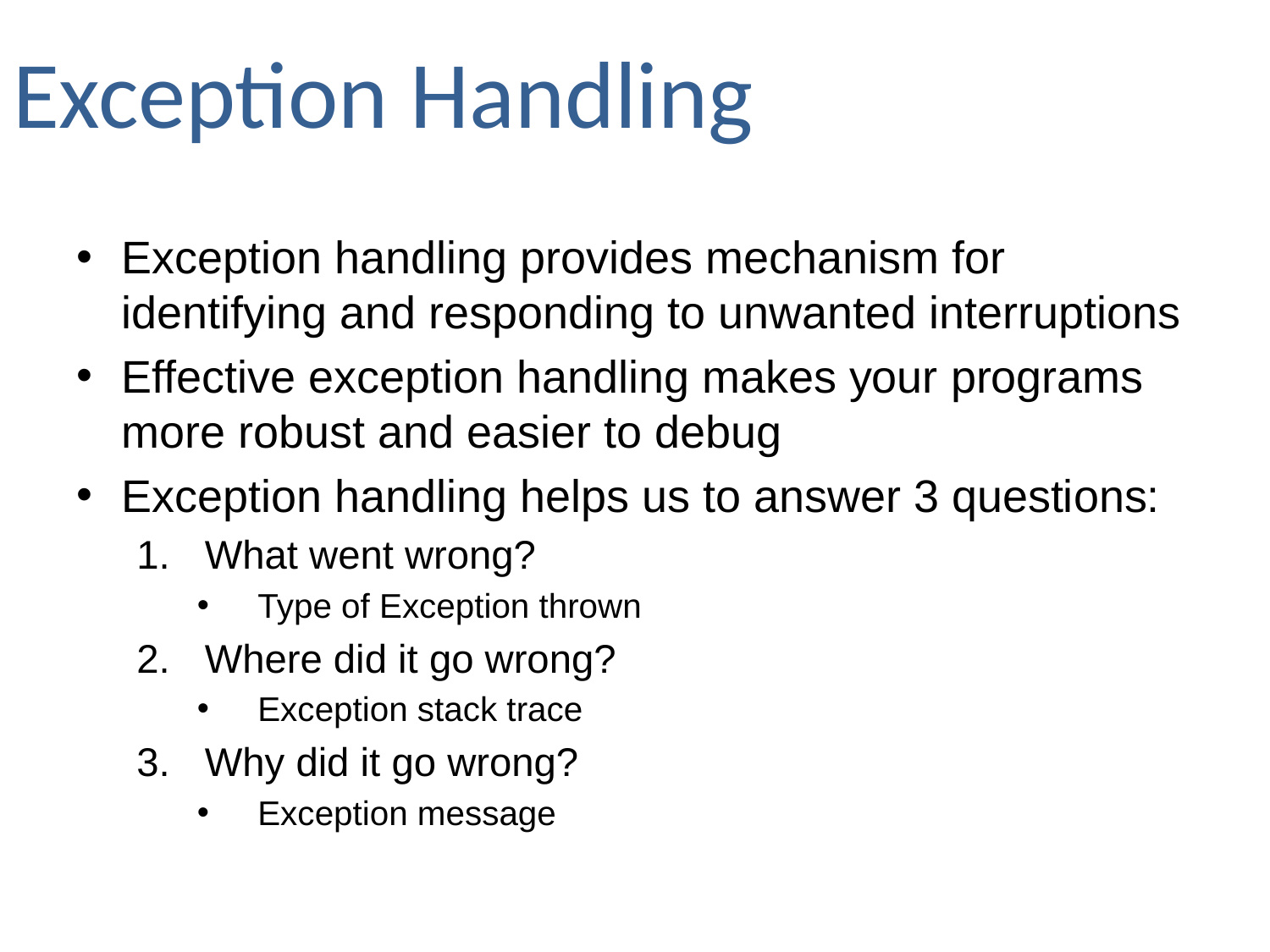

Exception Handling

Exception handling provides mechanism for identifying and responding to unwanted interruptions
Effective exception handling makes your programs more robust and easier to debug
Exception handling helps us to answer 3 questions:
What went wrong?
Type of Exception thrown
Where did it go wrong?
Exception stack trace
Why did it go wrong?
Exception message